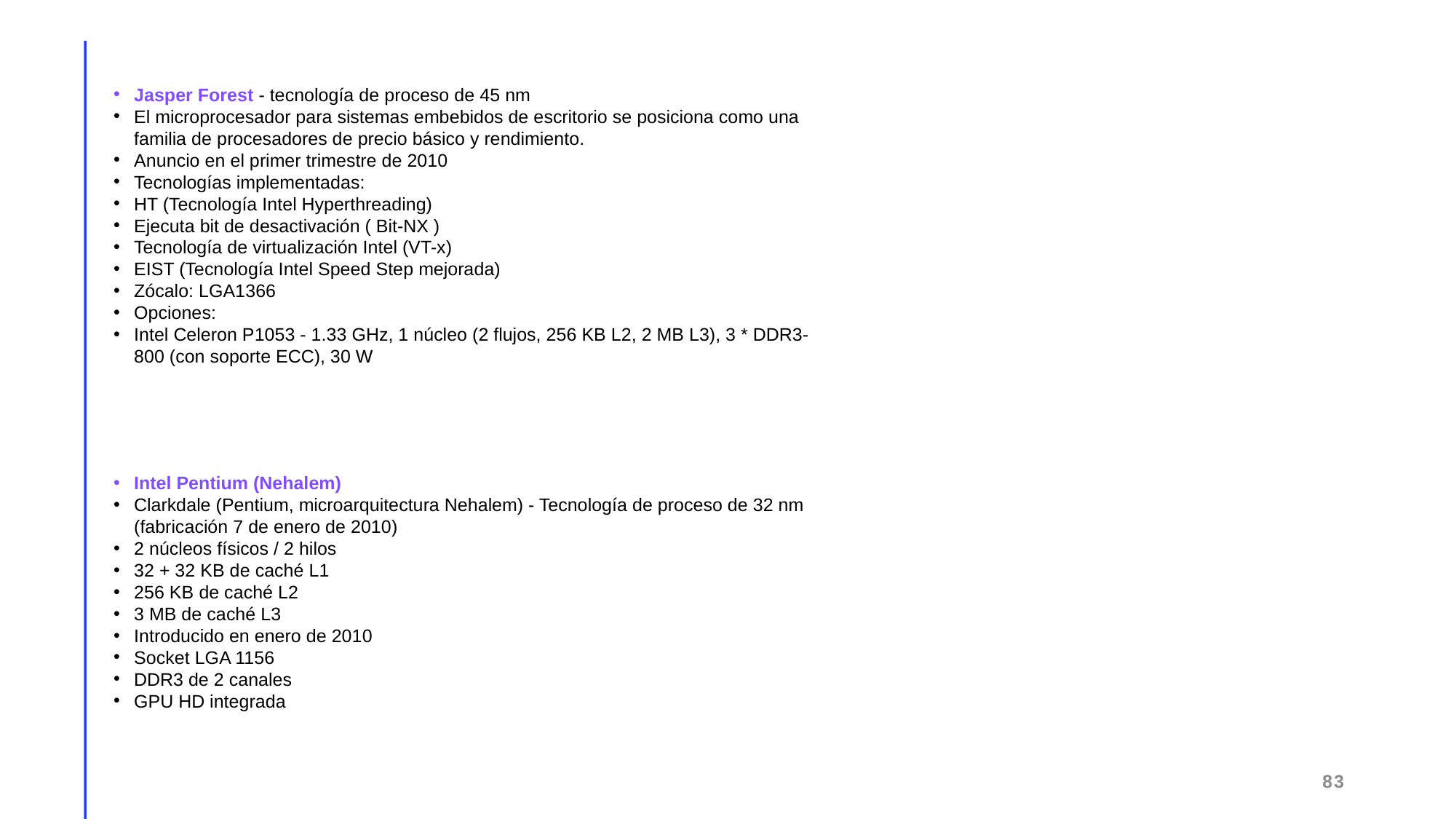

Jasper Forest - tecnología de proceso de 45 nm
El microprocesador para sistemas embebidos de escritorio se posiciona como una familia de procesadores de precio básico y rendimiento.
Anuncio en el primer trimestre de 2010
Tecnologías implementadas:
HT (Tecnología Intel Hyperthreading)
Ejecuta bit de desactivación ( Bit-NX )
Tecnología de virtualización Intel (VT-x)
EIST (Tecnología Intel Speed Step mejorada)
Zócalo: LGA1366
Opciones:
Intel Celeron P1053 - 1.33 GHz, 1 núcleo (2 flujos, 256 KB L2, 2 MB L3), 3 * DDR3-800 (con soporte ECC), 30 W
Intel Pentium (Nehalem)
Clarkdale (Pentium, microarquitectura Nehalem) - Tecnología de proceso de 32 nm (fabricación 7 de enero de 2010)
2 núcleos físicos / 2 hilos
32 + 32 KB de caché L1
256 KB de caché L2
3 MB de caché L3
Introducido en enero de 2010
Socket LGA 1156
DDR3 de 2 canales
GPU HD integrada
83